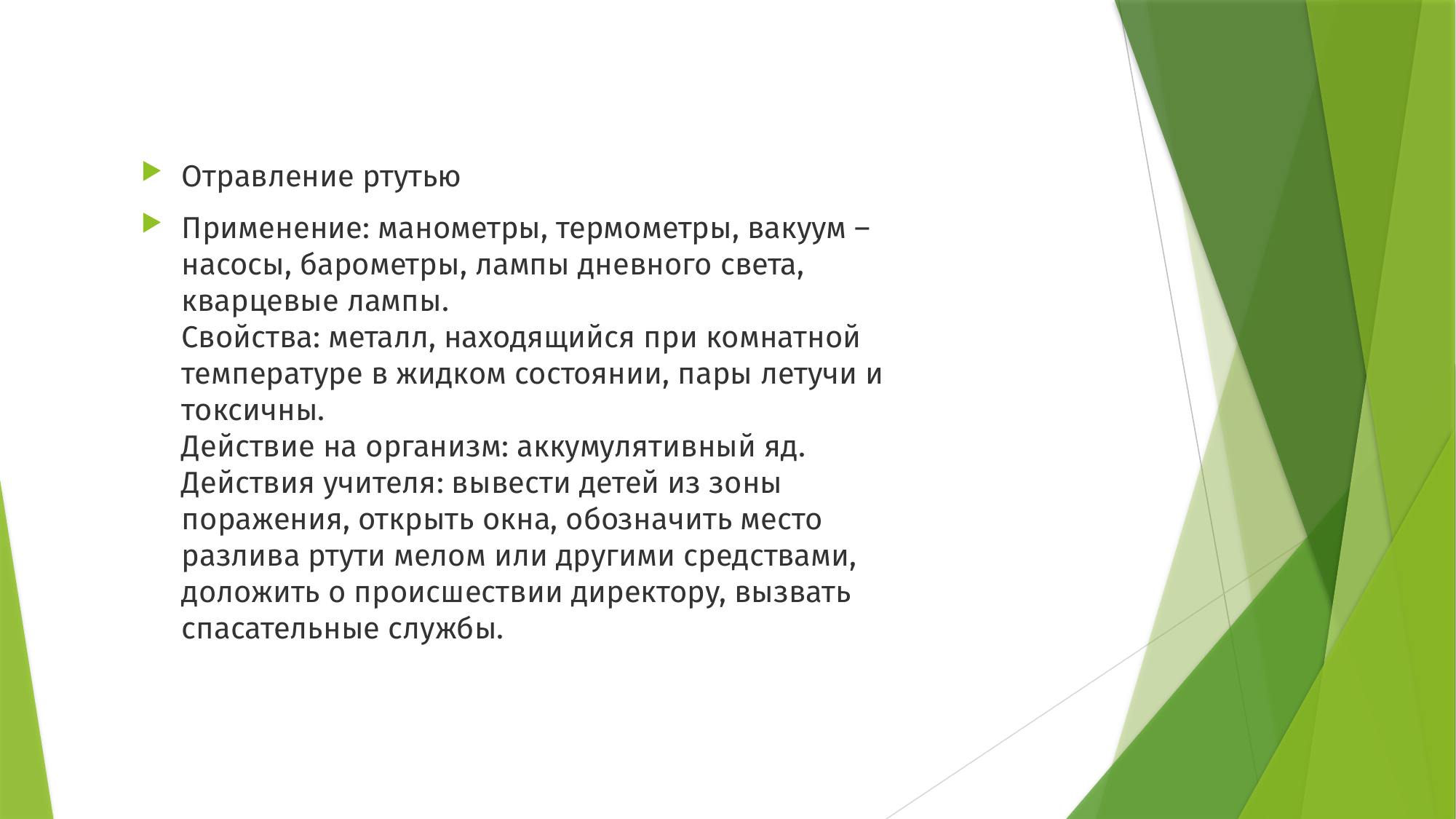

#
Отравление ртутью
Применение: манометры, термометры, вакуум –
насосы, барометры, лампы дневного света,
кварцевые лампы.
Свойства: металл, находящийся при комнатной
температуре в жидком состоянии, пары летучи и
токсичны.
Действие на организм: аккумулятивный яд.
Действия учителя: вывести детей из зоны
поражения, открыть окна, обозначить место
разлива ртути мелом или другими средствами,
доложить о происшествии директору, вызвать
спасательные службы.